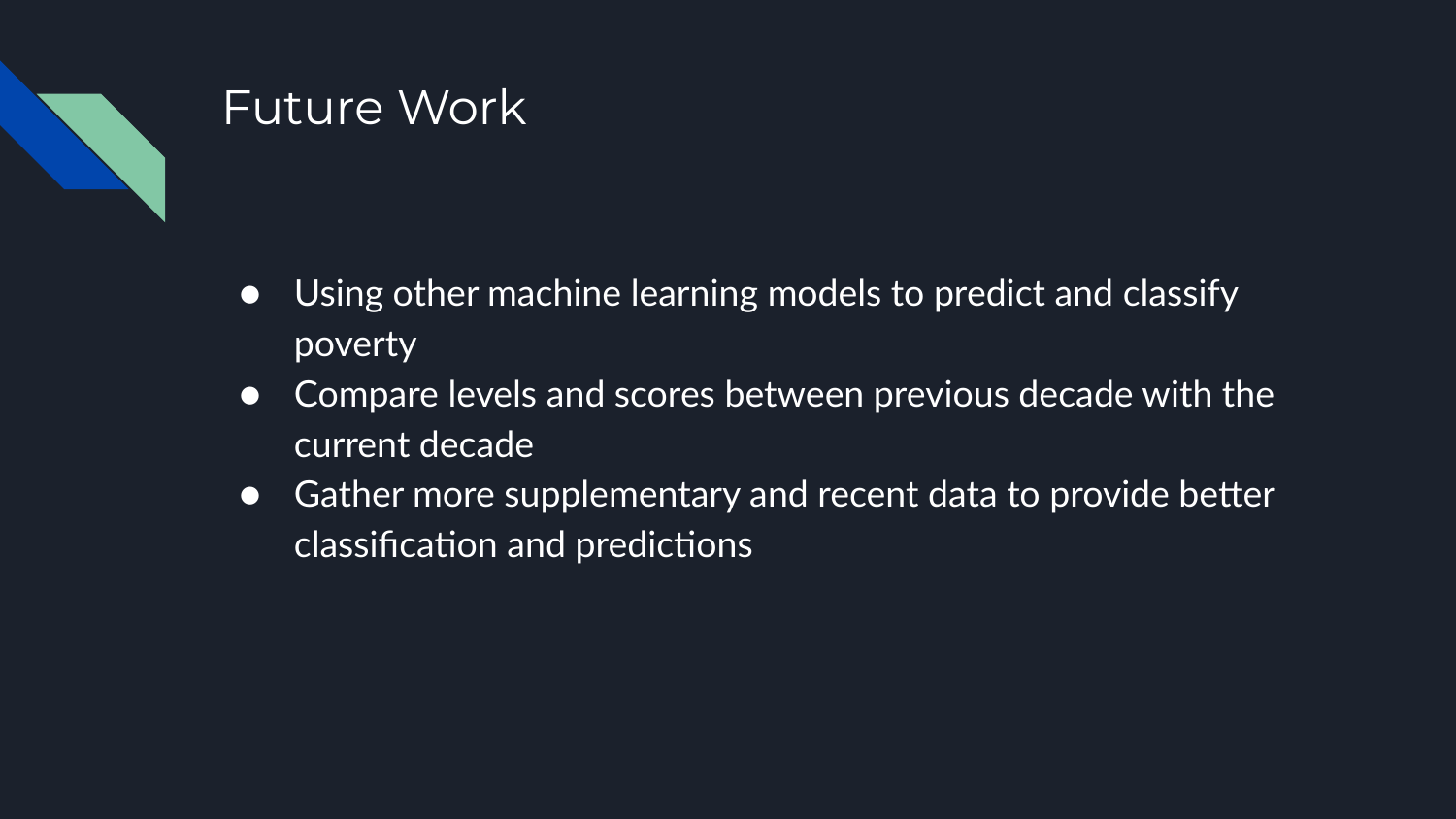

# Future Work
Using other machine learning models to predict and classify poverty
Compare levels and scores between previous decade with the current decade
Gather more supplementary and recent data to provide better classification and predictions